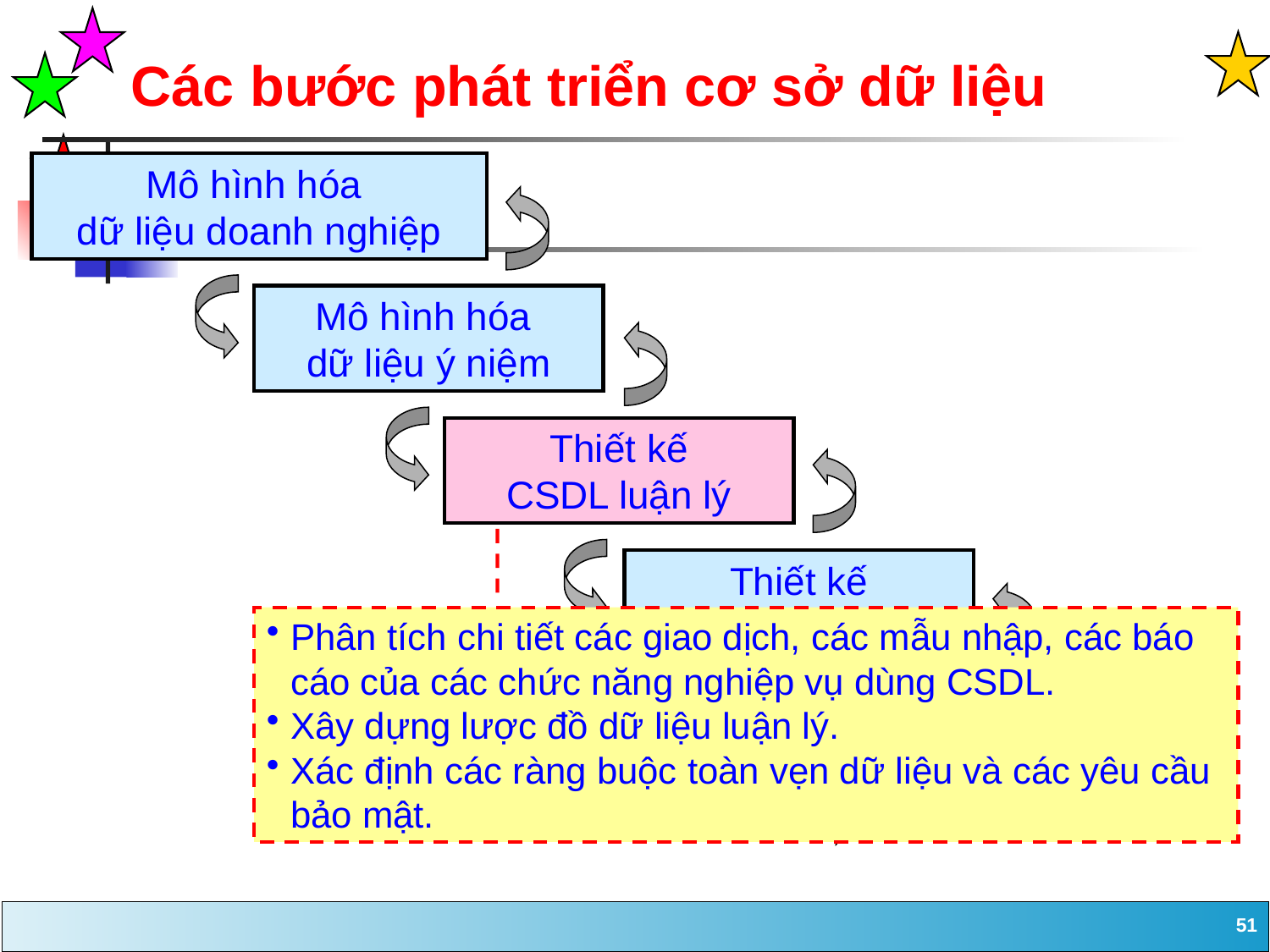

Các bước phát triển cơ sở dữ liệu
Mô hình hóa
dữ liệu doanh nghiệp

Mô hình hóa
dữ liệu ý niệm

Thiết kế
CSDL luận lý

Thiết kế
CSDL vật lý

Phân tích chi tiết các giao dịch, các mẫu nhập, các báo cáo của các chức năng nghiệp vụ dùng CSDL.
Xây dựng lược đồ dữ liệu luận lý.
Xác định các ràng buộc toàn vẹn dữ liệu và các yêu cầu bảo mật.

Thực hiện CSDL

Bào trì CSDL